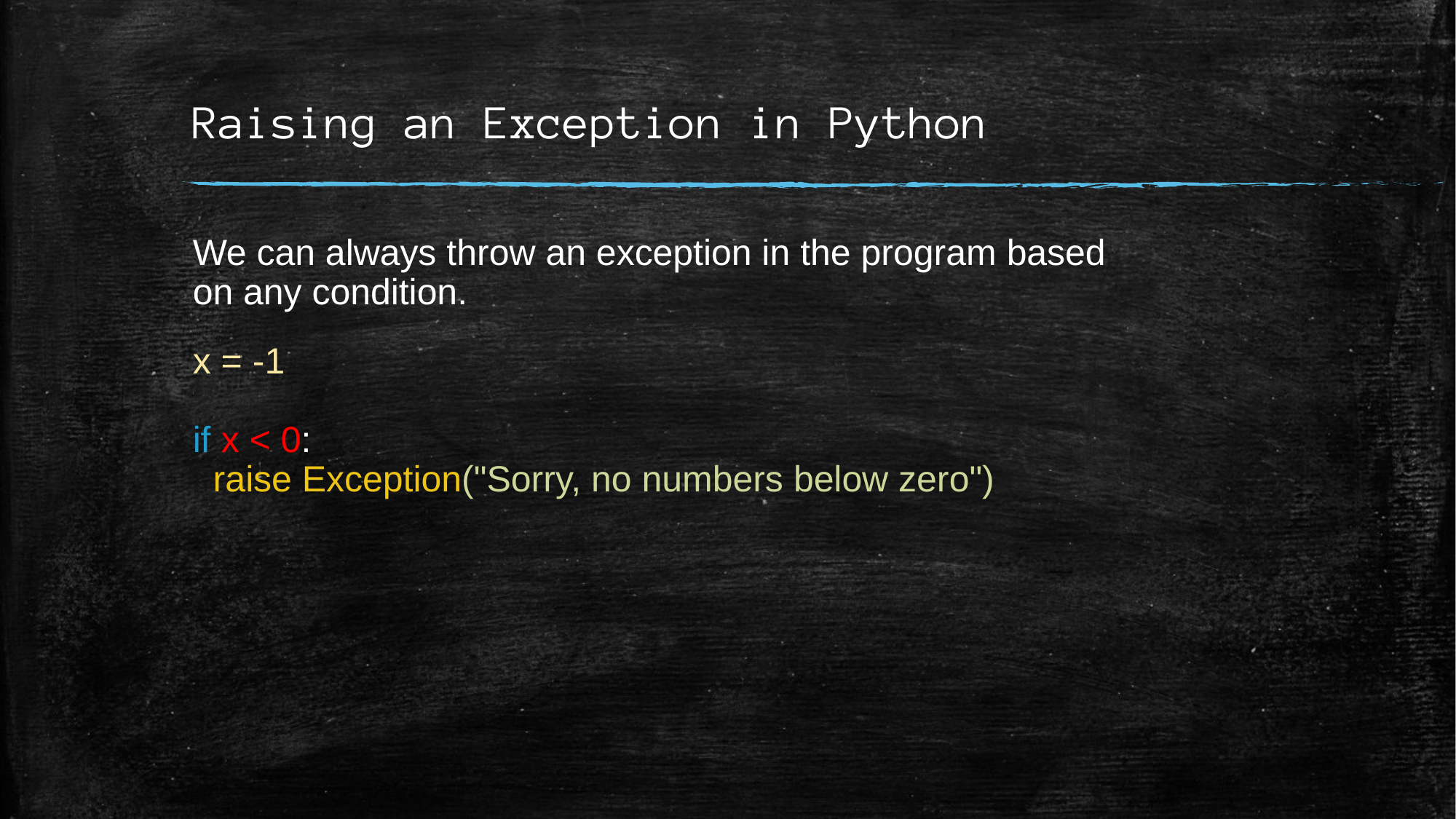

# Raising an Exception in Python
We can always throw an exception in the program based on any condition.
x = -1
if x < 0:
  raise Exception("Sorry, no numbers below zero")